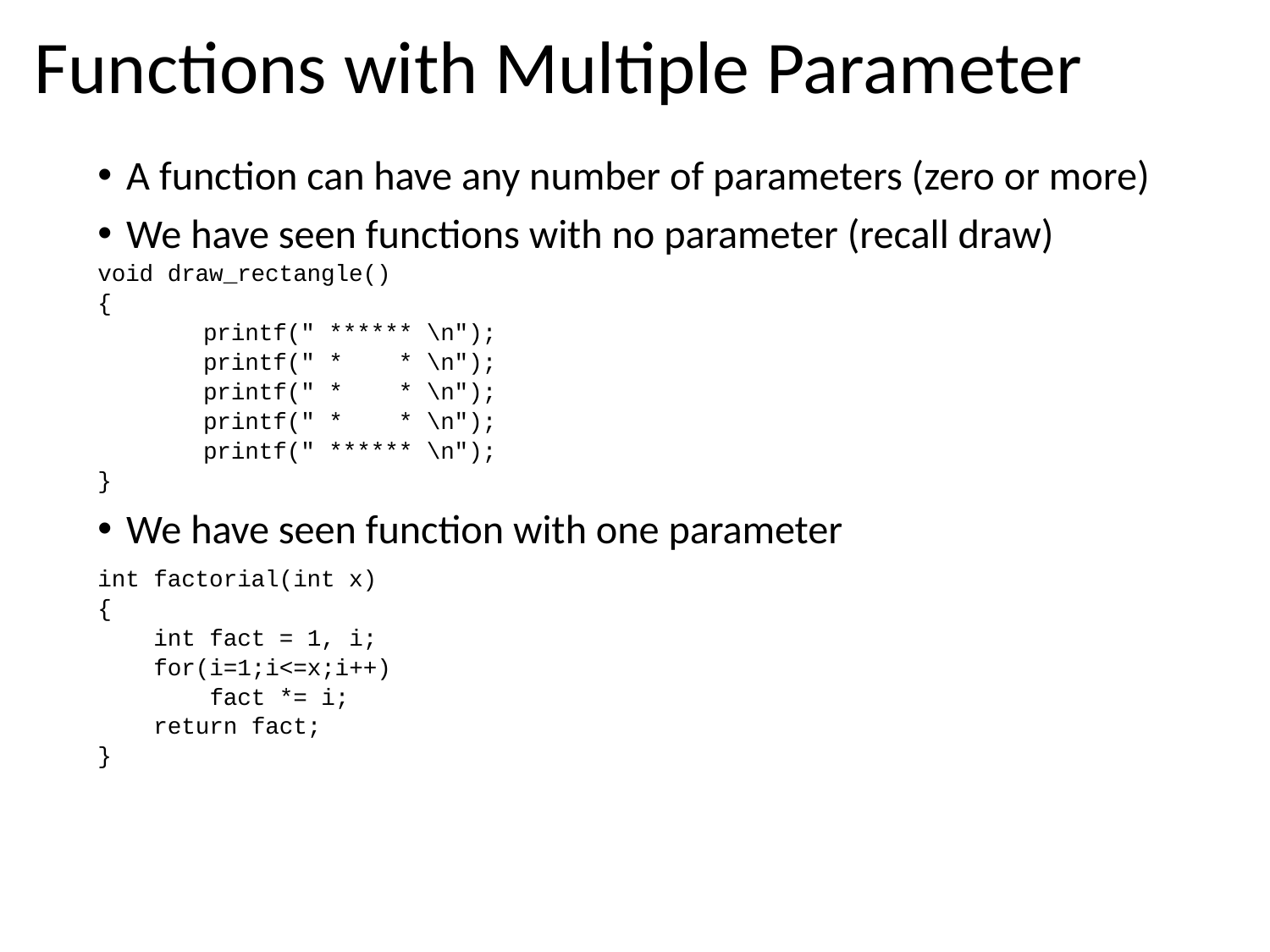

# Functions with Multiple Parameter
A function can have any number of parameters (zero or more)
We have seen functions with no parameter (recall draw)
void draw_rectangle()
{
	printf(" ****** \n");
	printf(" *    * \n");
	printf(" *    * \n");
	printf(" *    * \n");
	printf(" ****** \n");
}
We have seen function with one parameter
int factorial(int x)
{
    int fact = 1, i;
    for(i=1;i<=x;i++)
        fact *= i;
    return fact;
}